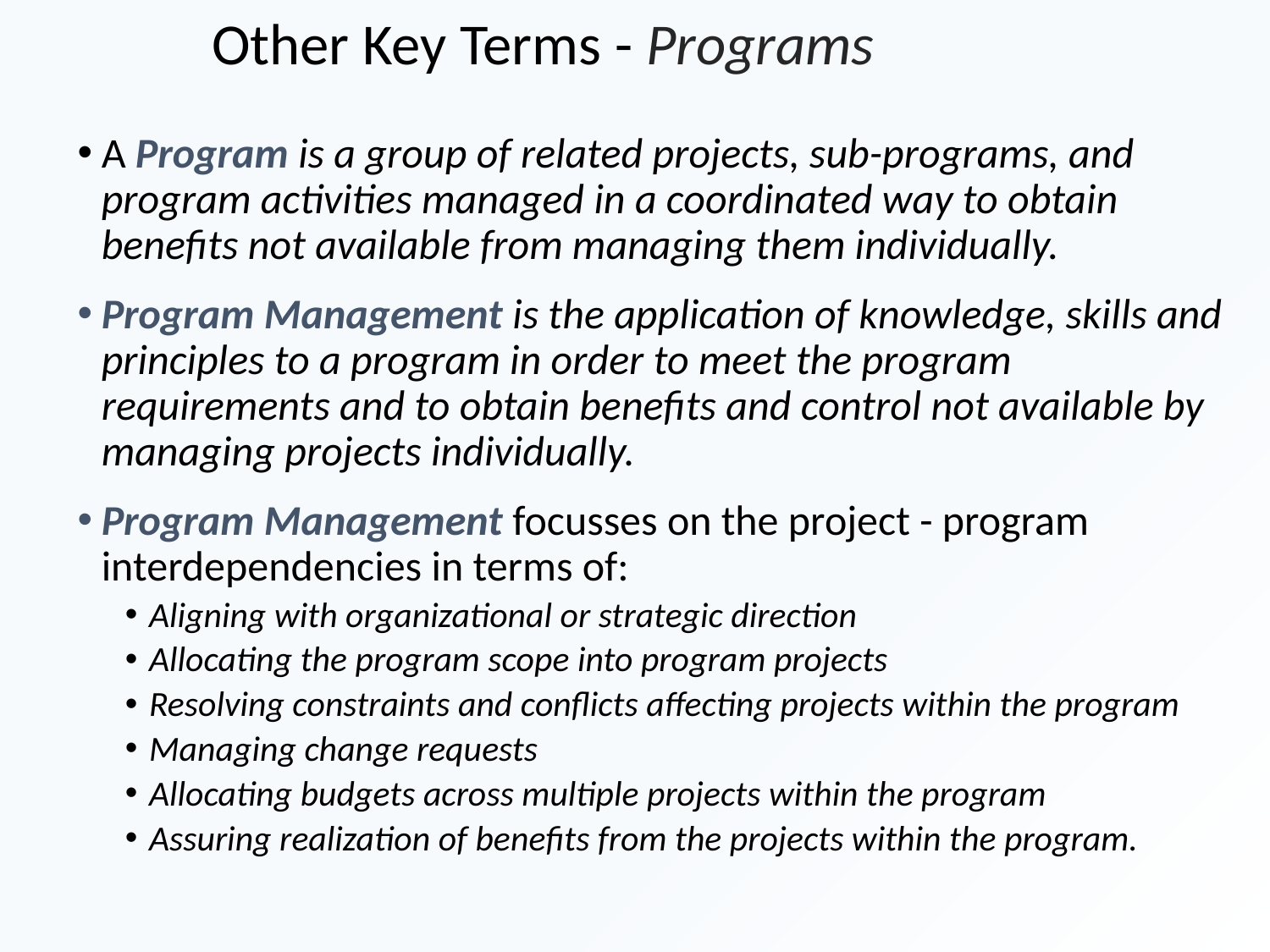

# Other Key Terms - Programs
A Program is a group of related projects, sub-programs, and program activities managed in a coordinated way to obtain benefits not available from managing them individually.
Program Management is the application of knowledge, skills and principles to a program in order to meet the program requirements and to obtain benefits and control not available by managing projects individually.
Program Management focusses on the project - program interdependencies in terms of:
Aligning with organizational or strategic direction
Allocating the program scope into program projects
Resolving constraints and conflicts affecting projects within the program
Managing change requests
Allocating budgets across multiple projects within the program
Assuring realization of benefits from the projects within the program.